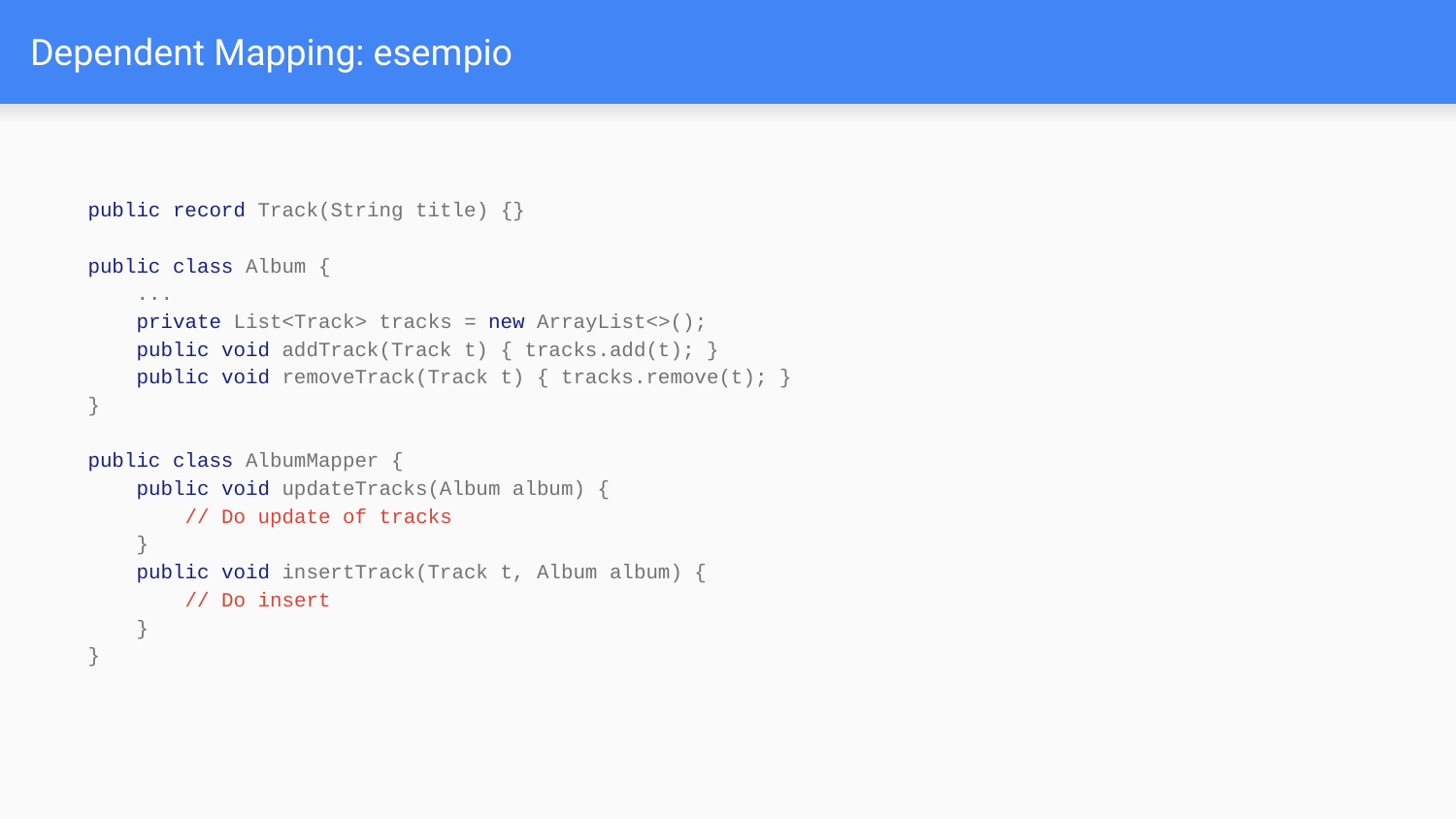

# Dependent Mapping: esempio
public record Track(String title) {}

public class Album {
    ...
    private List<Track> tracks = new ArrayList<>();
    public void addTrack(Track t) { tracks.add(t); }
    public void removeTrack(Track t) { tracks.remove(t); }
}

public class AlbumMapper {
    public void updateTracks(Album album) {
        // Do update of tracks
    }
    public void insertTrack(Track t, Album album) {
        // Do insert
    }
}